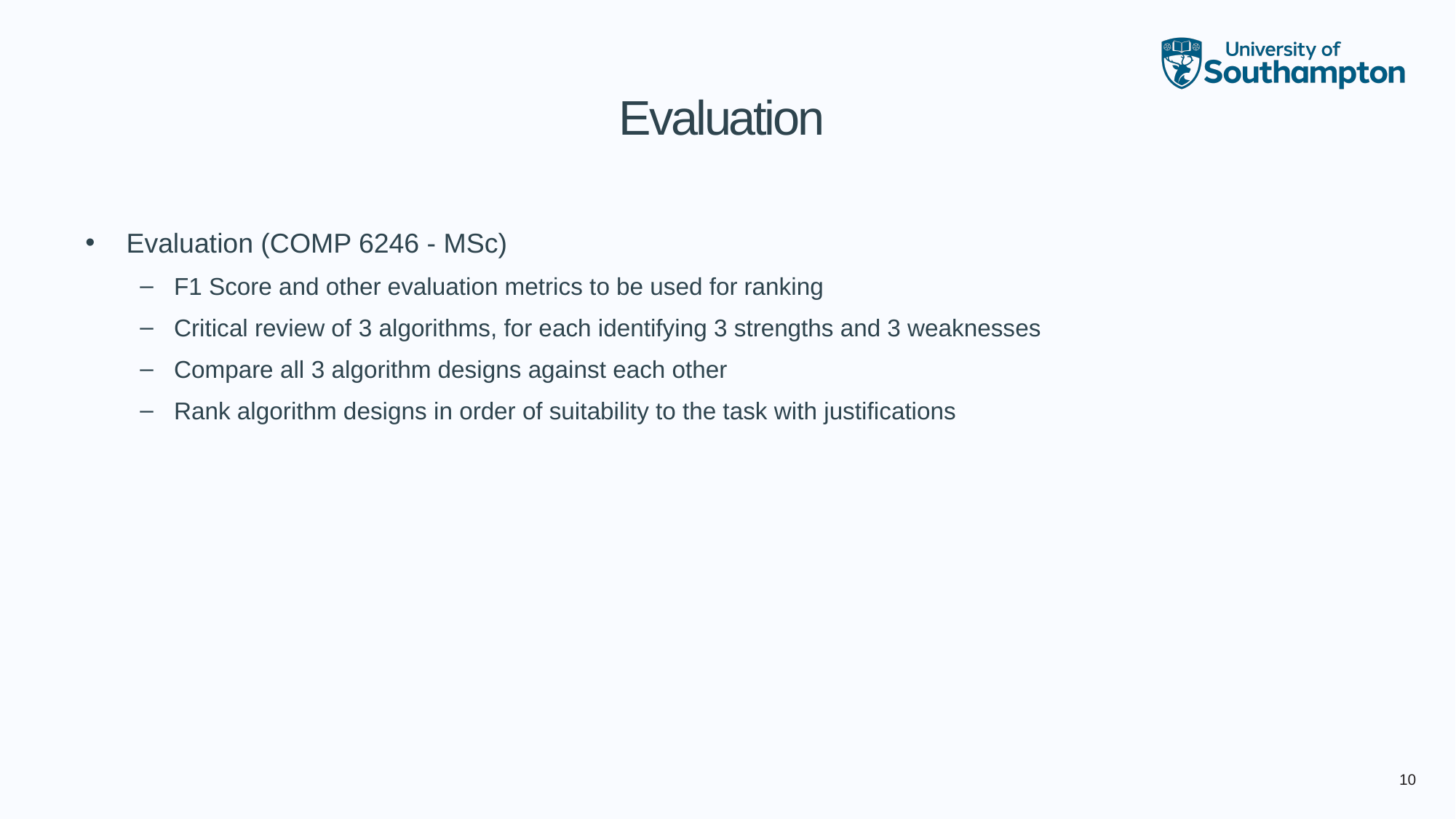

# Evaluation
Evaluation (COMP 6246 - MSc)
F1 Score and other evaluation metrics to be used for ranking
Critical review of 3 algorithms, for each identifying 3 strengths and 3 weaknesses
Compare all 3 algorithm designs against each other
Rank algorithm designs in order of suitability to the task with justifications